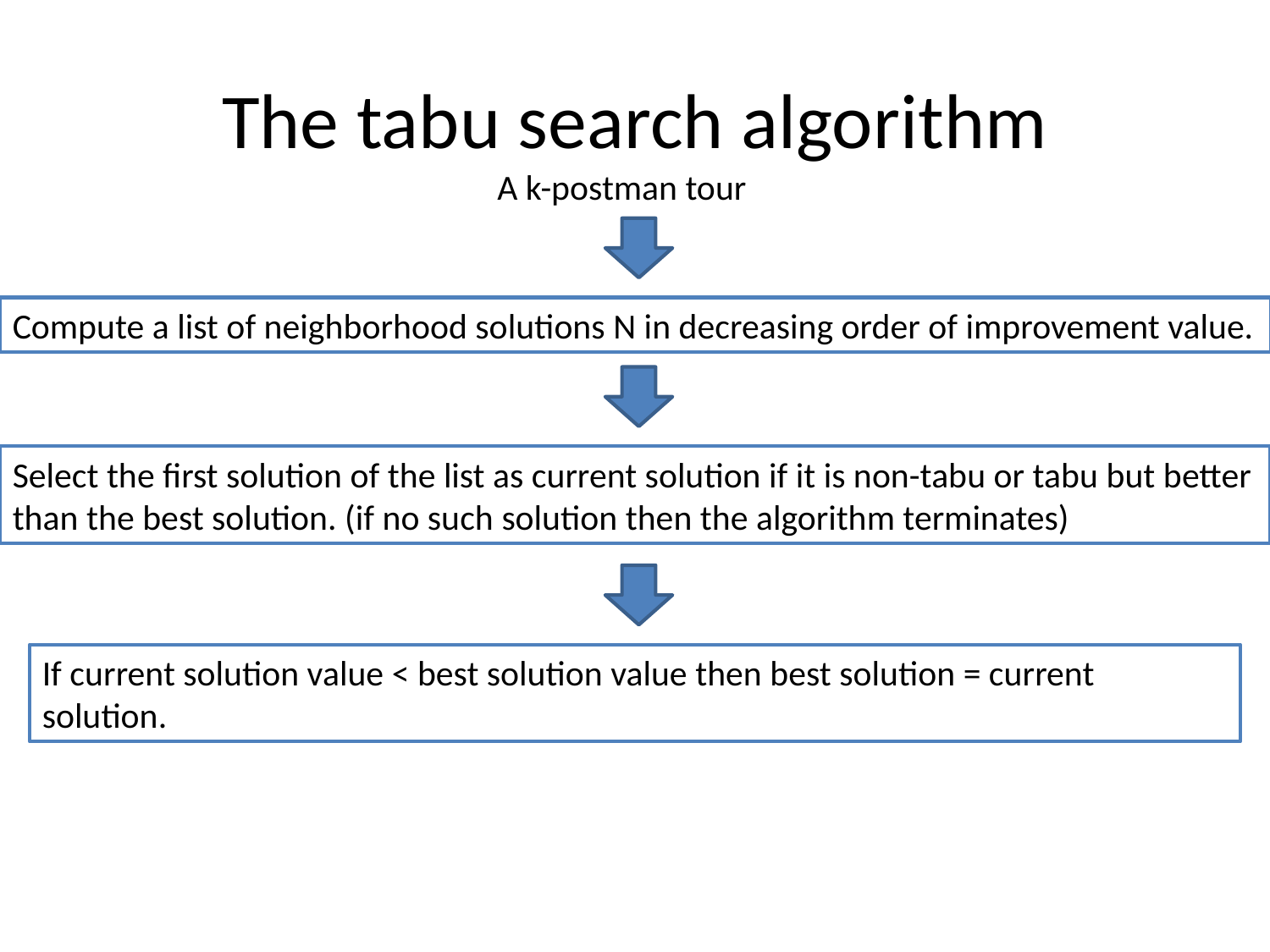

# The tabu search algorithm
A k-postman tour

Compute a list of neighborhood solutions N in decreasing order of improvement value.

Select the first solution of the list as current solution if it is non-tabu or tabu but better than the best solution. (if no such solution then the algorithm terminates)

If current solution value < best solution value then best solution = current solution.